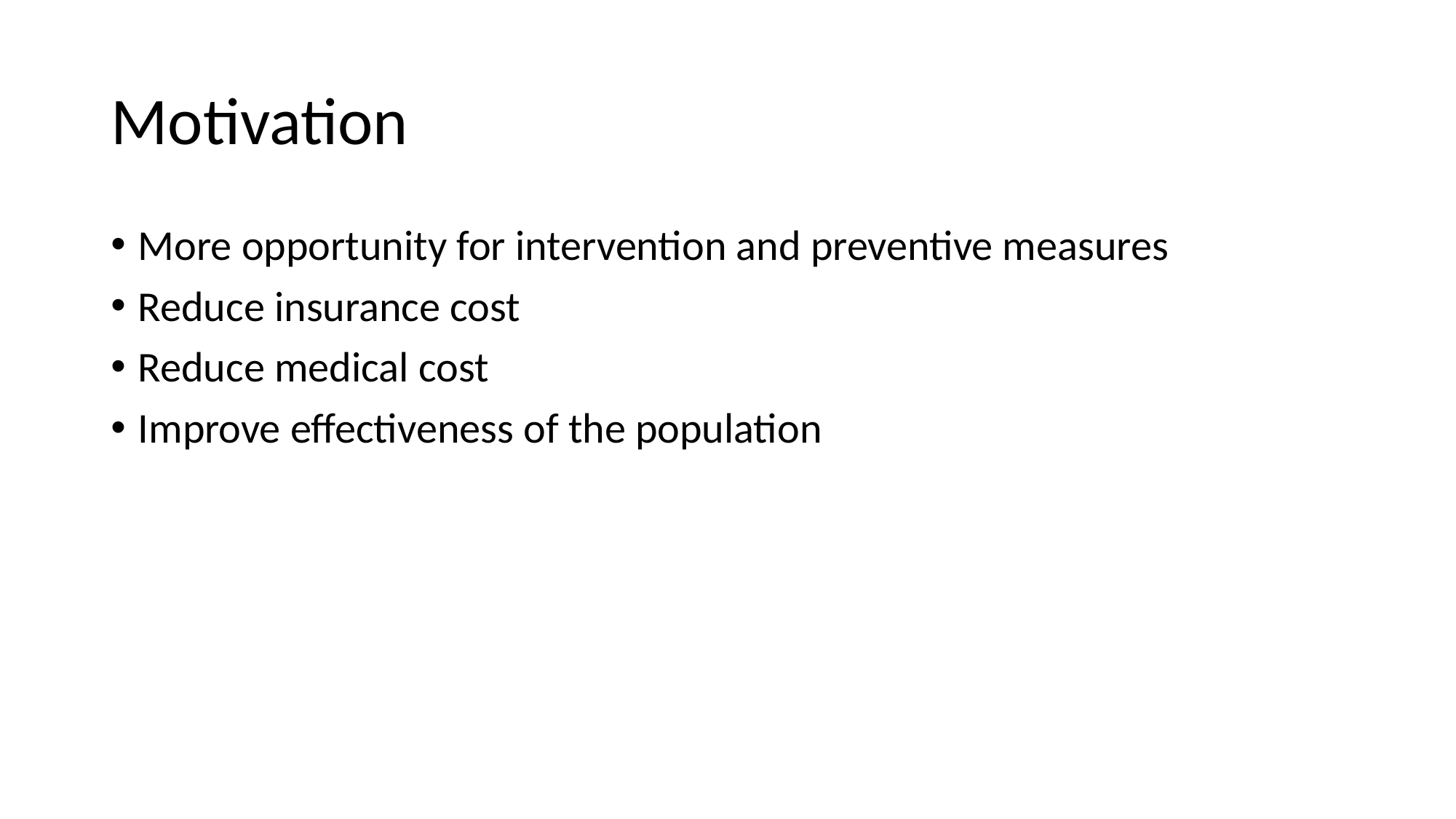

# Motivation
More opportunity for intervention and preventive measures
Reduce insurance cost
Reduce medical cost
Improve effectiveness of the population